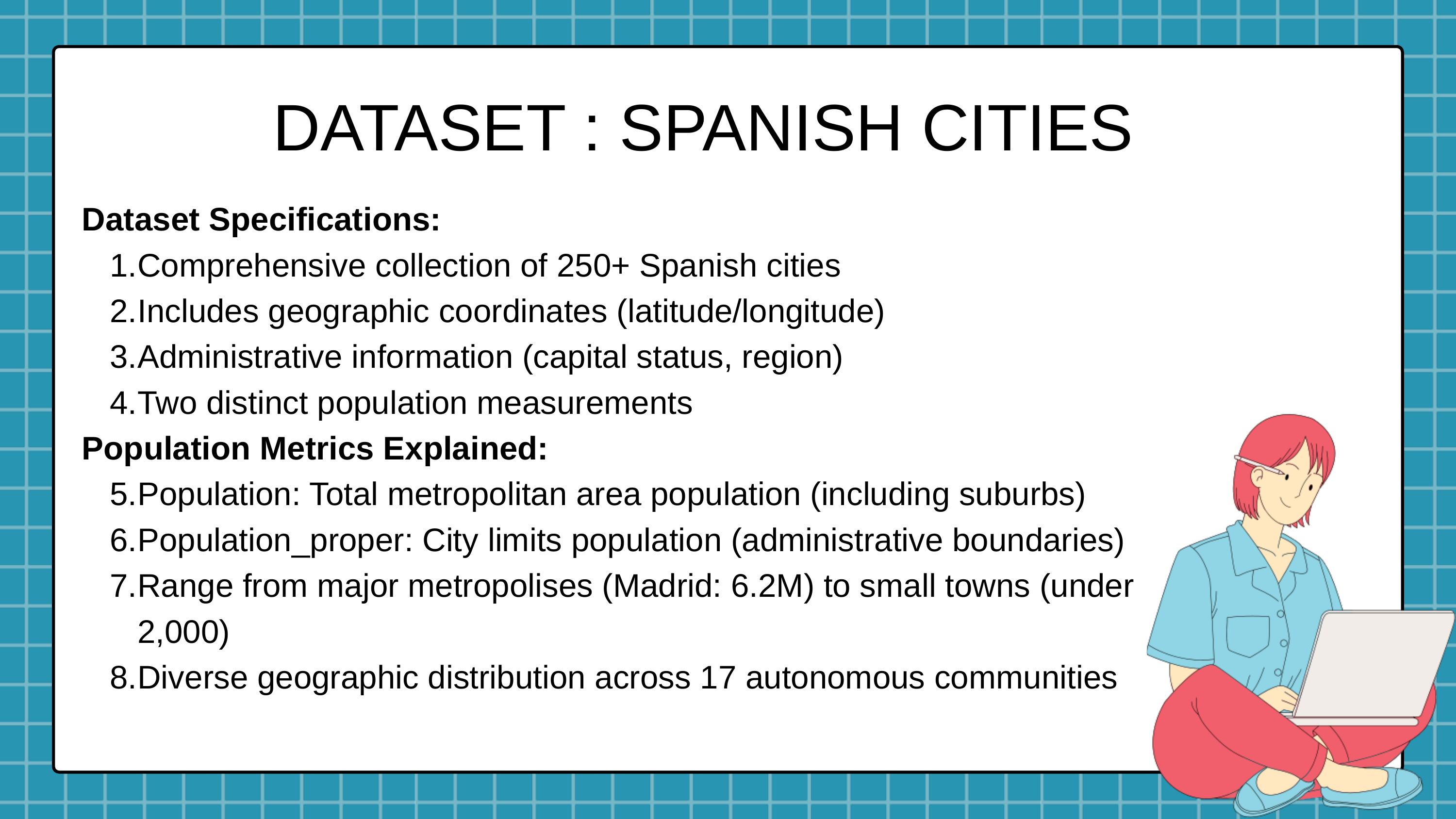

DATASET : SPANISH CITIES
Dataset Specifications:
Comprehensive collection of 250+ Spanish cities
Includes geographic coordinates (latitude/longitude)
Administrative information (capital status, region)
Two distinct population measurements
Population Metrics Explained:
Population: Total metropolitan area population (including suburbs)
Population_proper: City limits population (administrative boundaries)
Range from major metropolises (Madrid: 6.2M) to small towns (under 2,000)
Diverse geographic distribution across 17 autonomous communities